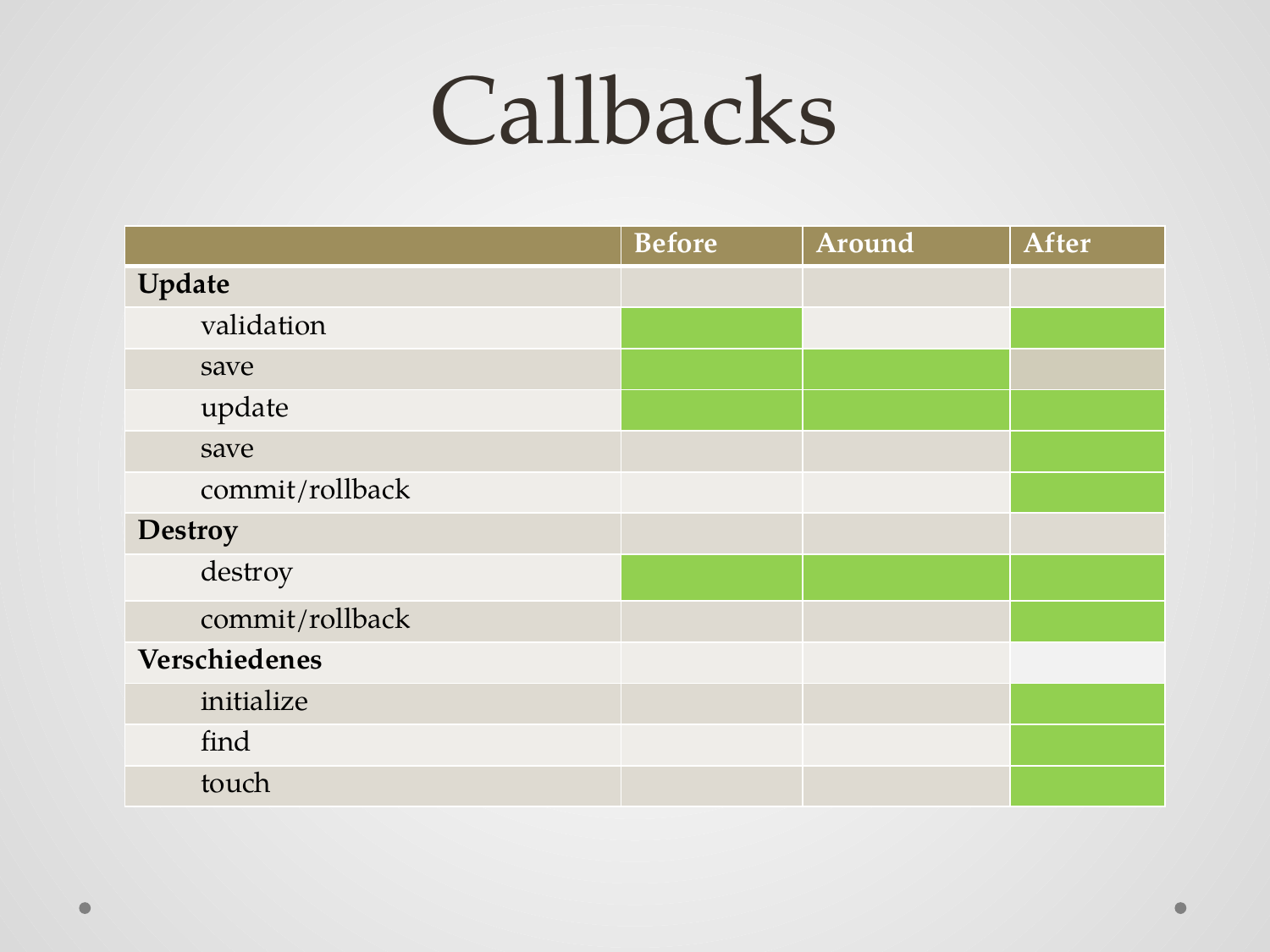

# Callbacks

|  | Before | Around | After |
| --- | --- | --- | --- |
| Update |  |  |  |
| validation |  |  |  |
| save |  |  |  |
| update |  |  |  |
| save |  |  |  |
| commit/rollback |  |  |  |
| Destroy |  |  |  |
| destroy |  |  |  |
| commit/rollback |  |  |  |
| Verschiedenes |  |  |  |
| initialize |  |  |  |
| find |  |  |  |
| touch |  |  |  |